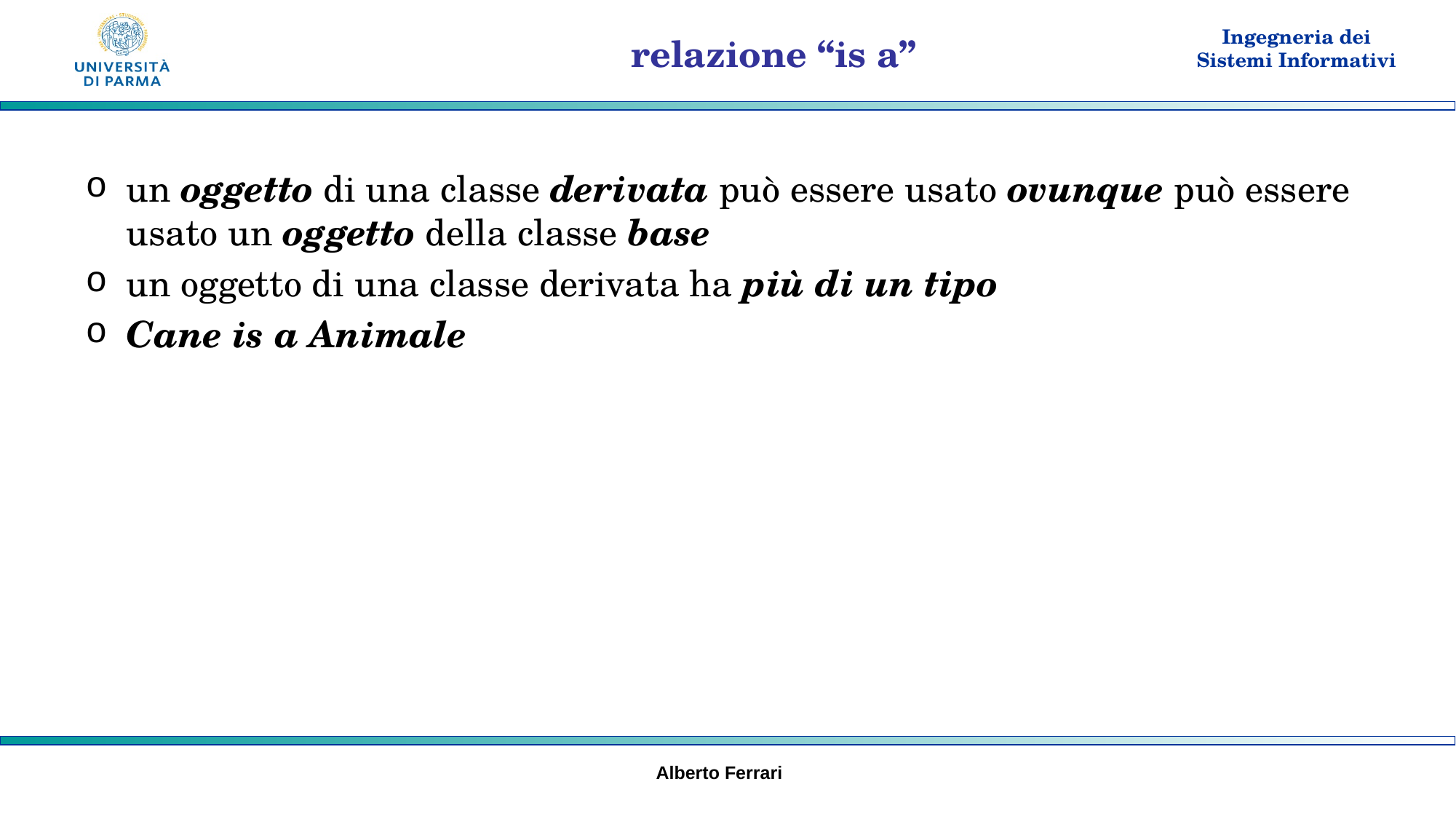

# relazione “is a”
un oggetto di una classe derivata può essere usato ovunque può essere usato un oggetto della classe base
un oggetto di una classe derivata ha più di un tipo
Cane is a Animale
Alberto Ferrari